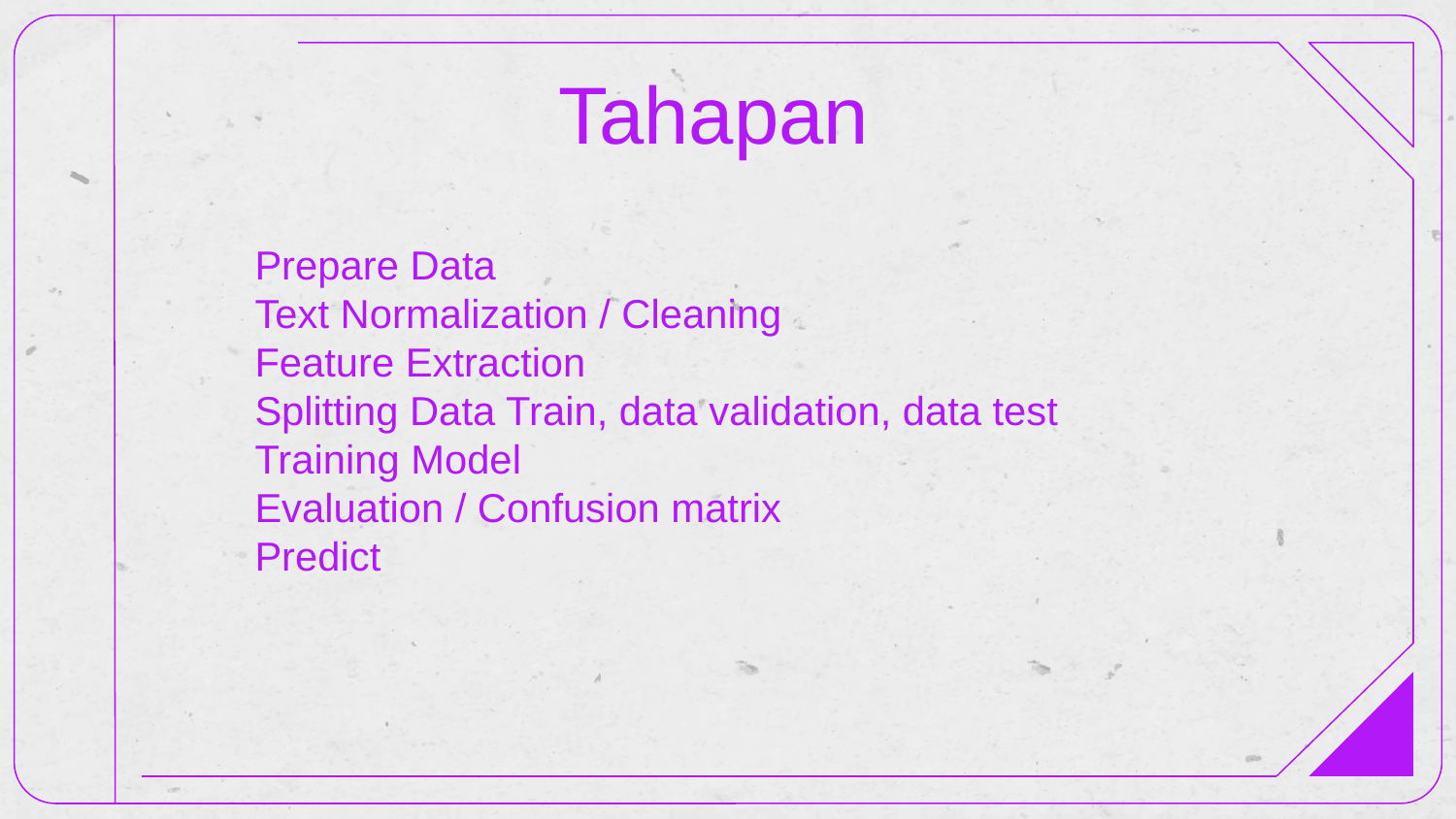

# Tahapan
Prepare Data
Text Normalization / Cleaning
Feature Extraction
Splitting Data Train, data validation, data test
Training Model
Evaluation / Confusion matrix
Predict